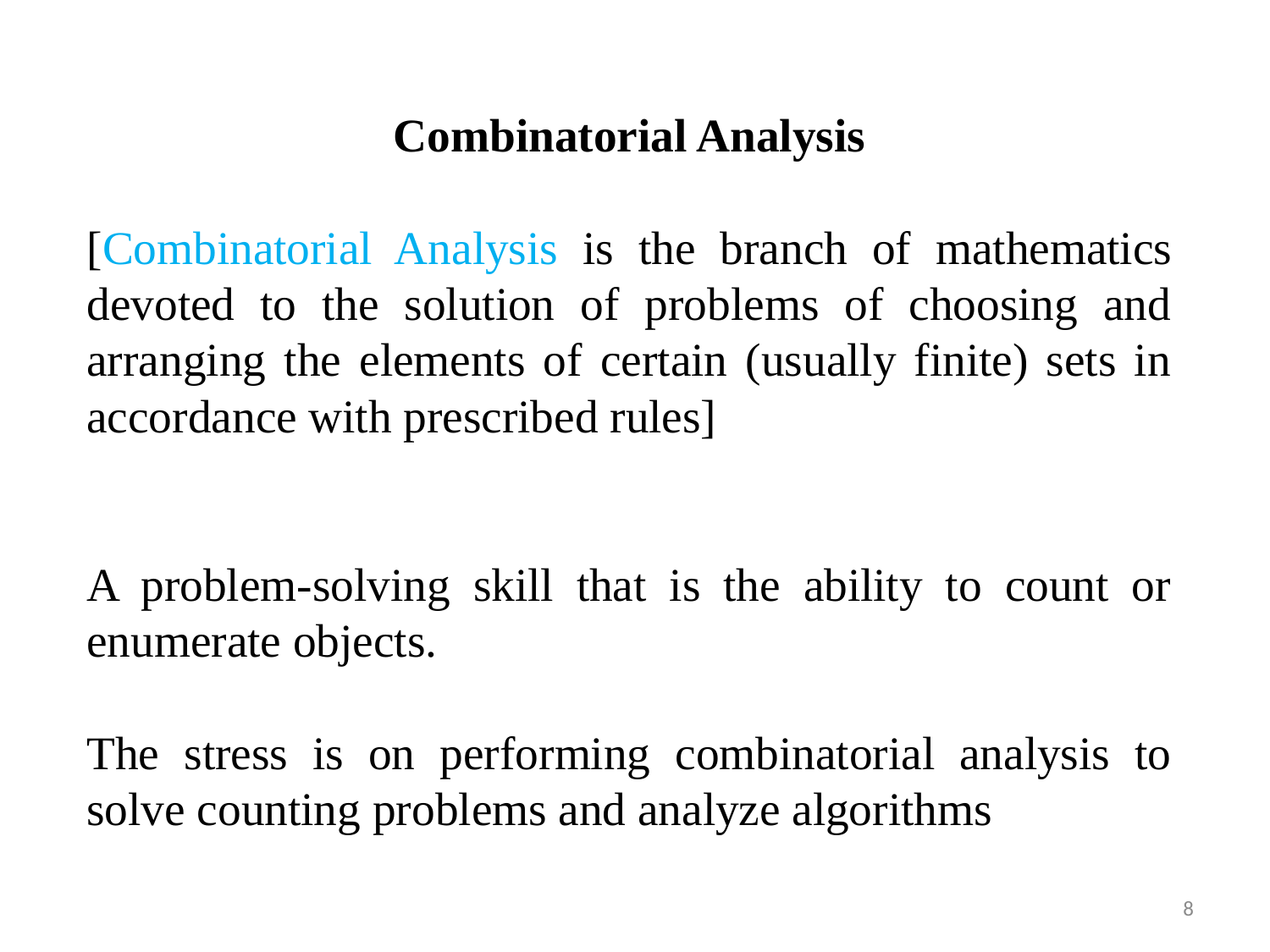

Combinatorial Analysis

[Combinatorial Analysis is the branch of mathematics devoted to the solution of problems of choosing and arranging the elements of certain (usually finite) sets in accordance with prescribed rules]

A problem-solving skill that is the ability to count or enumerate objects.

The stress is on performing combinatorial analysis to solve counting problems and analyze algorithms
8